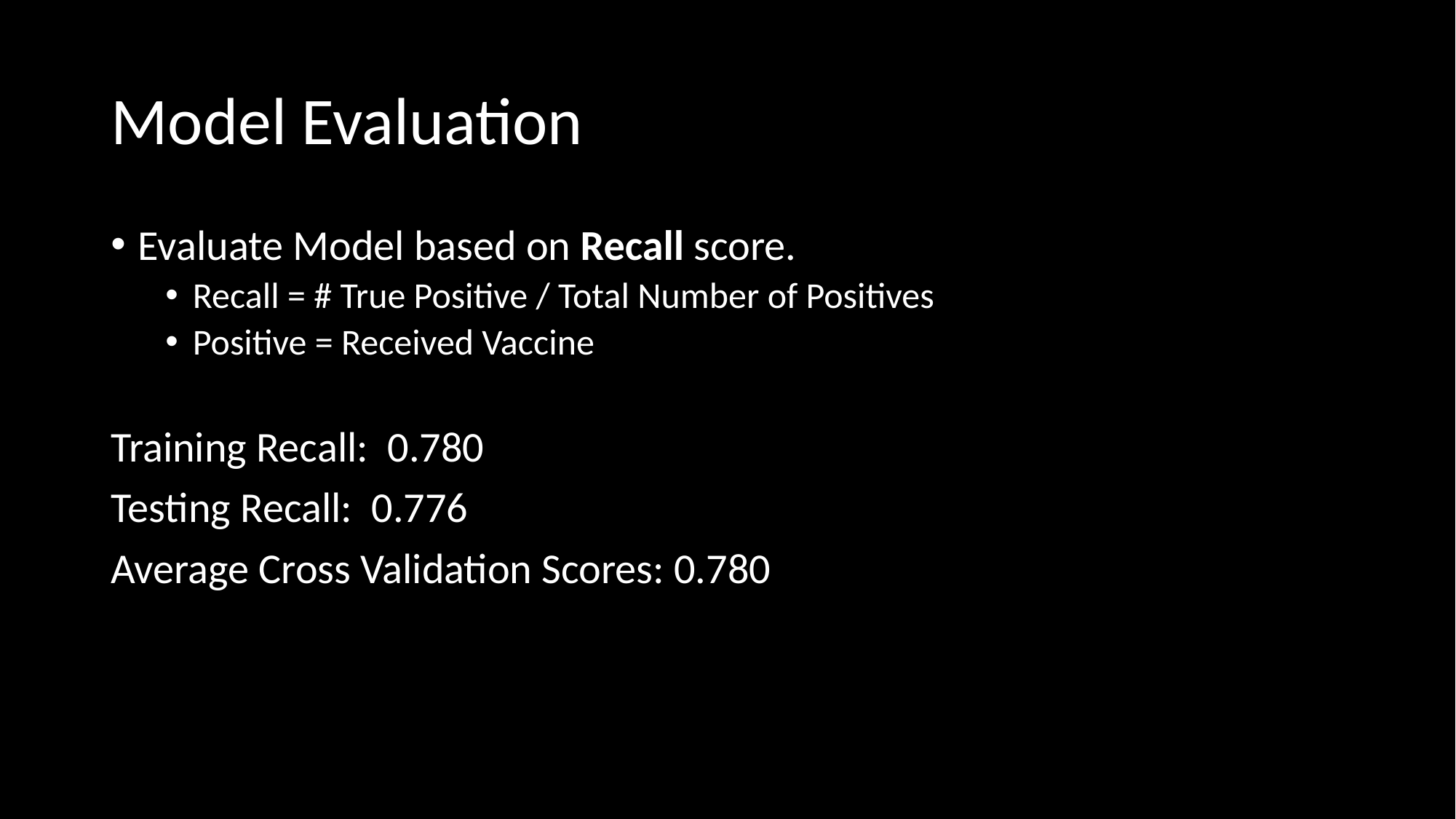

# Model Evaluation
Evaluate Model based on Recall score.
Recall = # True Positive / Total Number of Positives
Positive = Received Vaccine

Training Recall:  0.780
Testing Recall:  0.776
Average Cross Validation Scores: 0.780